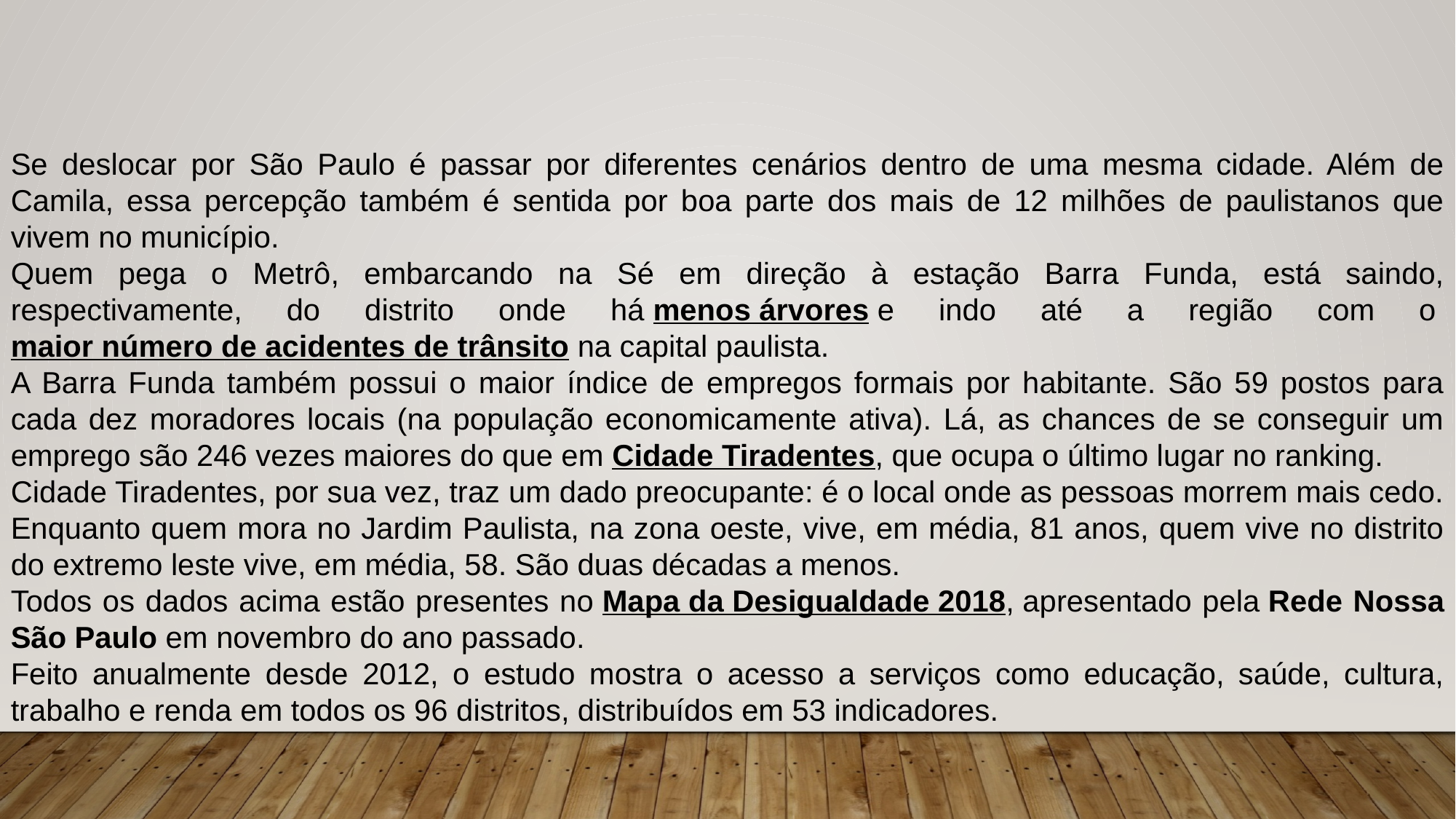

Se deslocar por São Paulo é passar por diferentes cenários dentro de uma mesma cidade. Além de Camila, essa percepção também é sentida por boa parte dos mais de 12 milhões de paulistanos que vivem no município.
Quem pega o Metrô, embarcando na Sé em direção à estação Barra Funda, está saindo, respectivamente, do distrito onde há menos árvores e indo até a região com o maior número de acidentes de trânsito na capital paulista.
A Barra Funda também possui o maior índice de empregos formais por habitante. São 59 postos para cada dez moradores locais (na população economicamente ativa). Lá, as chances de se conseguir um emprego são 246 vezes maiores do que em Cidade Tiradentes, que ocupa o último lugar no ranking.
Cidade Tiradentes, por sua vez, traz um dado preocupante: é o local onde as pessoas morrem mais cedo. Enquanto quem mora no Jardim Paulista, na zona oeste, vive, em média, 81 anos, quem vive no distrito do extremo leste vive, em média, 58. São duas décadas a menos.
Todos os dados acima estão presentes no Mapa da Desigualdade 2018, apresentado pela Rede Nossa São Paulo em novembro do ano passado.
Feito anualmente desde 2012, o estudo mostra o acesso a serviços como educação, saúde, cultura, trabalho e renda em todos os 96 distritos, distribuídos em 53 indicadores.